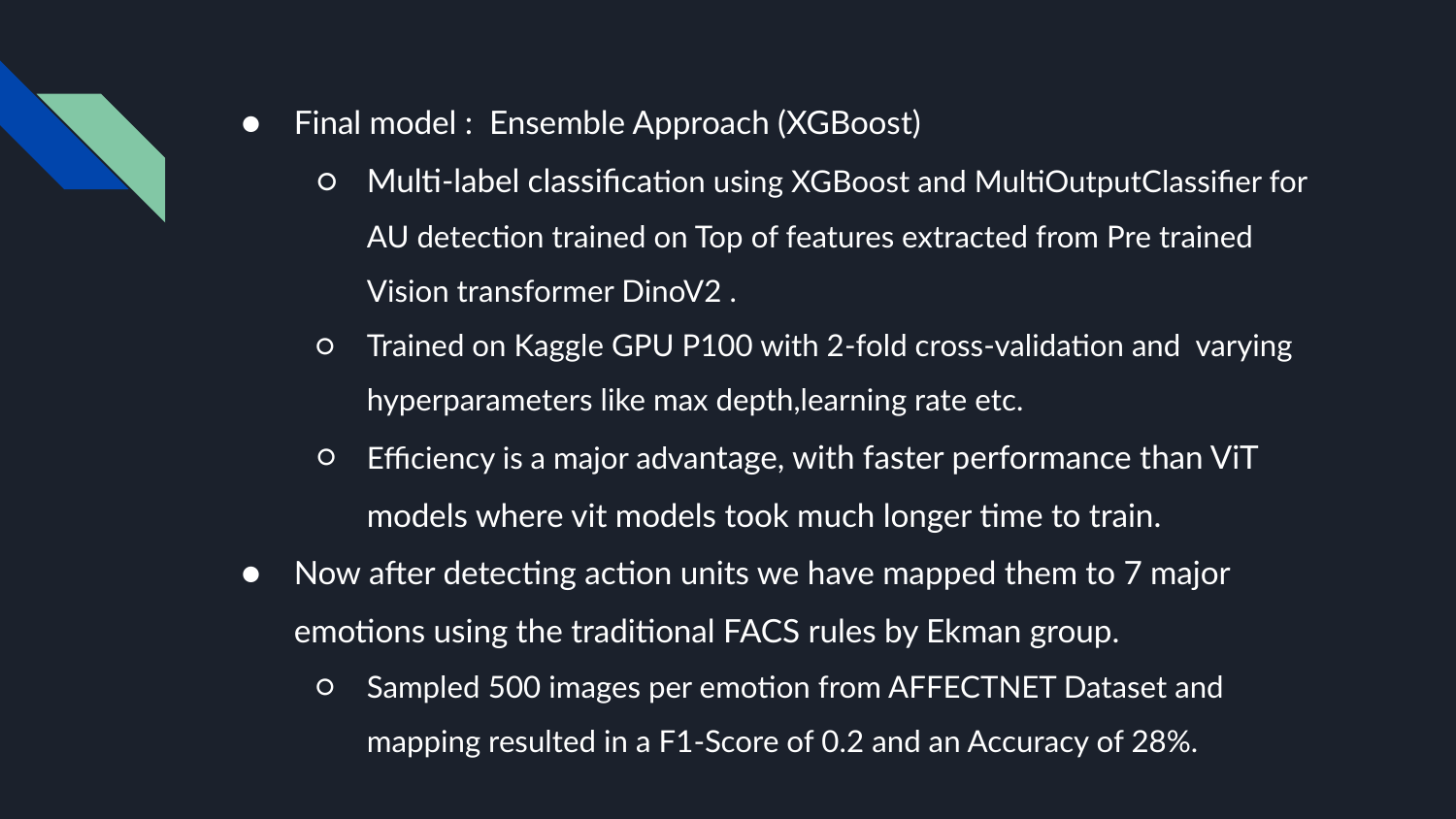

Final model :  Ensemble Approach (XGBoost)
Multi-label classification using XGBoost and MultiOutputClassifier for AU detection trained on Top of features extracted from Pre trained Vision transformer DinoV2 .
Trained on Kaggle GPU P100 with 2-fold cross-validation and  varying hyperparameters like max depth,learning rate etc.
Efficiency is a major advantage, with faster performance than ViT models where vit models took much longer time to train.
Now after detecting action units we have mapped them to 7 major emotions using the traditional FACS rules by Ekman group.
Sampled 500 images per emotion from AFFECTNET Dataset and mapping resulted in a F1-Score of 0.2 and an Accuracy of 28%.